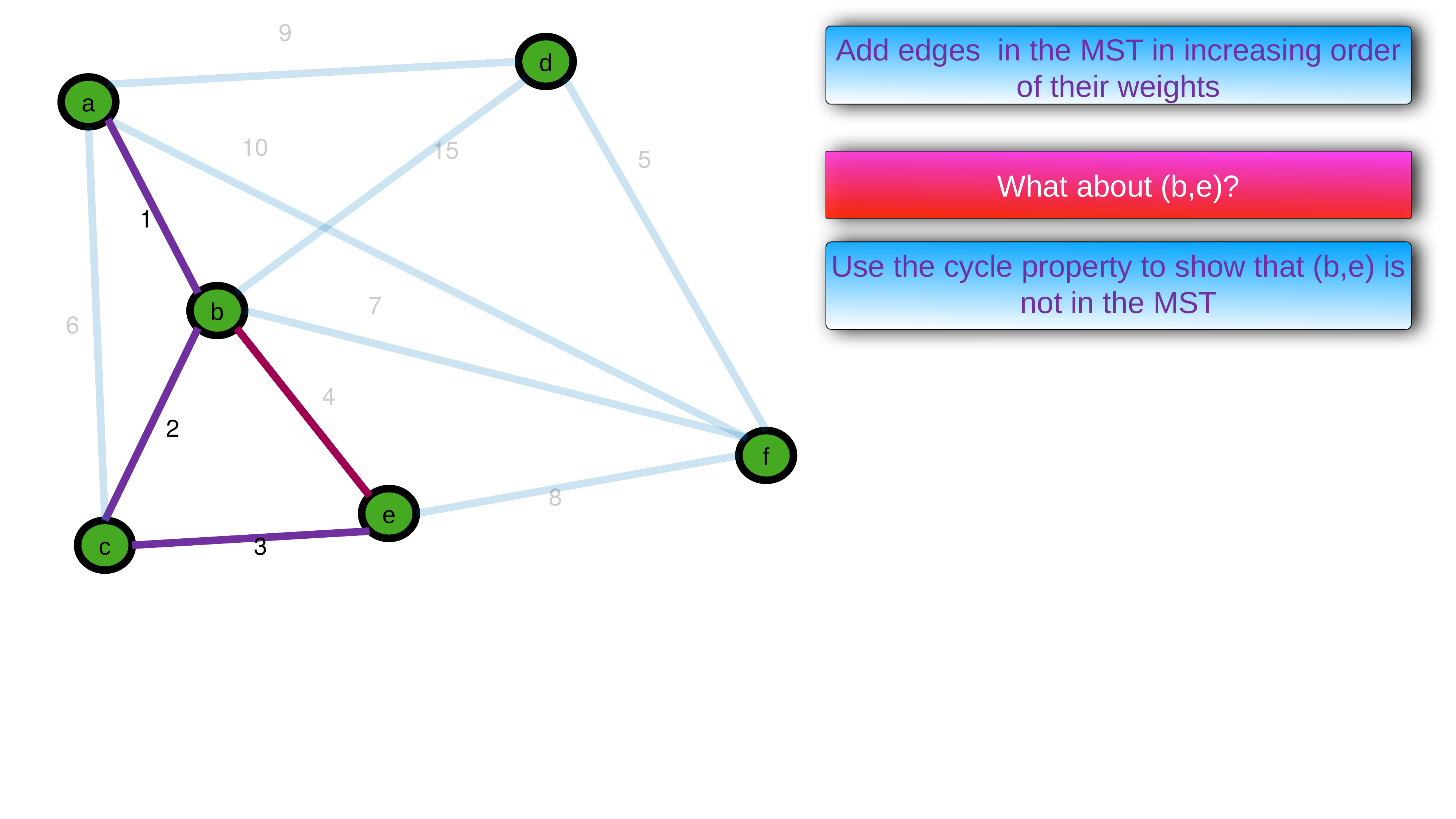

9
Add edges  in the MST in increasing order of their weights

d
a
10
15
5
What about (b,e)?
1
Use the cycle property to show that (b,e) is not in the MST

7
b
6
4
2
f
8
e
3
c